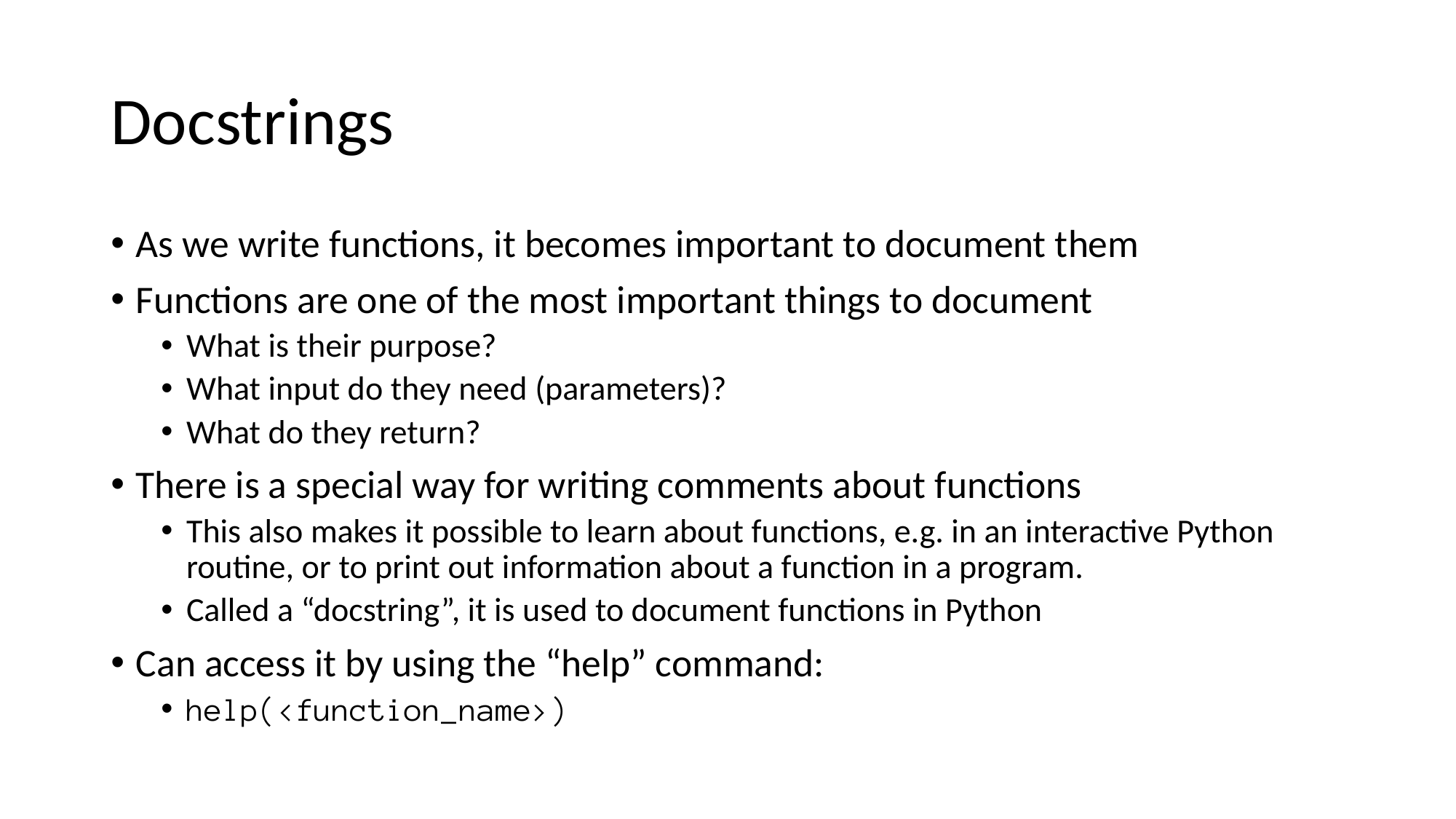

# Docstrings
As we write functions, it becomes important to document them
Functions are one of the most important things to document
What is their purpose?
What input do they need (parameters)?
What do they return?
There is a special way for writing comments about functions
This also makes it possible to learn about functions, e.g. in an interactive Python routine, or to print out information about a function in a program.
Called a “docstring”, it is used to document functions in Python
Can access it by using the “help” command:
help(<function_name>)